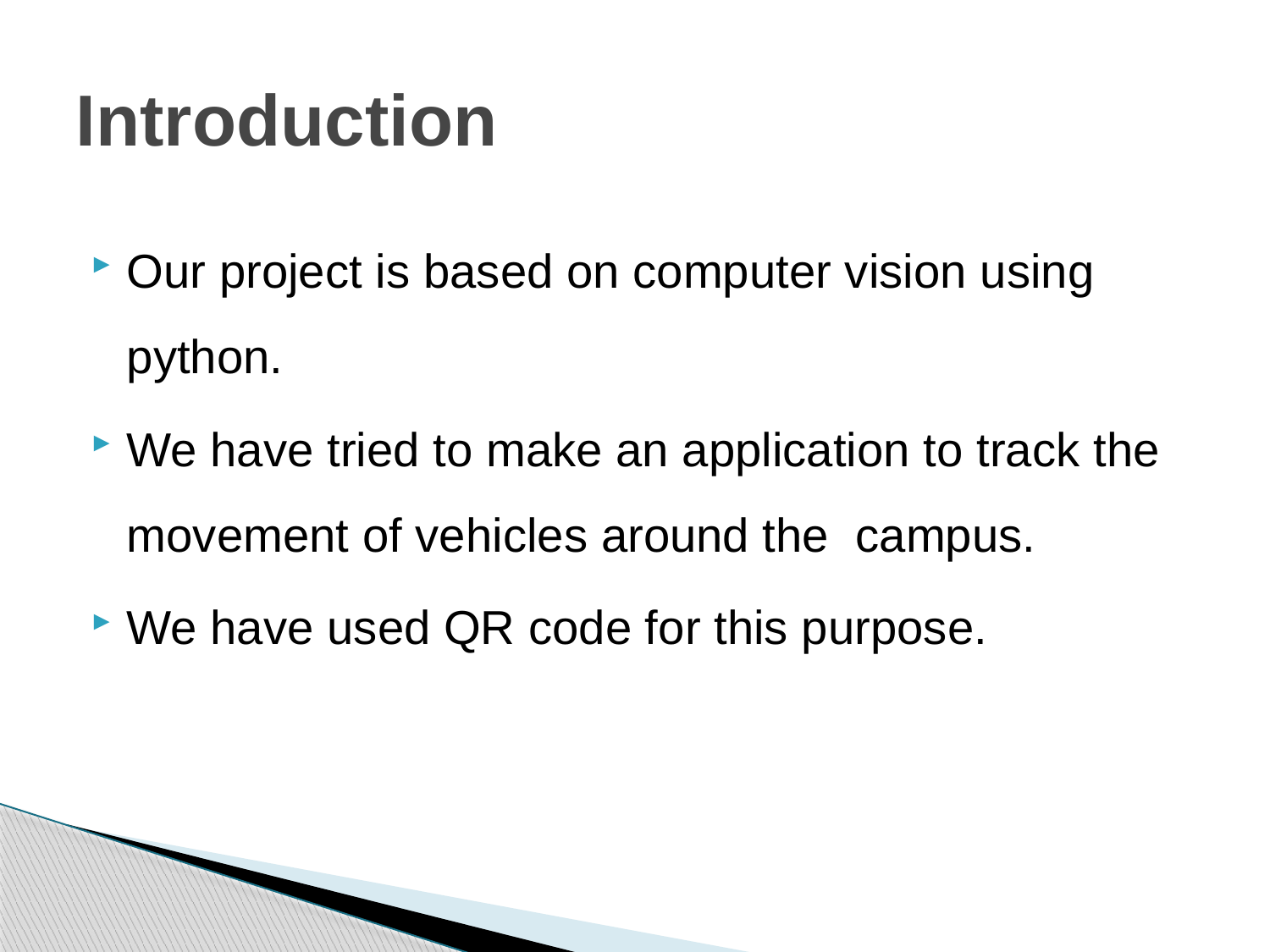

# Introduction
Our project is based on computer vision using python.
We have tried to make an application to track the movement of vehicles around the  campus.
We have used QR code for this purpose.